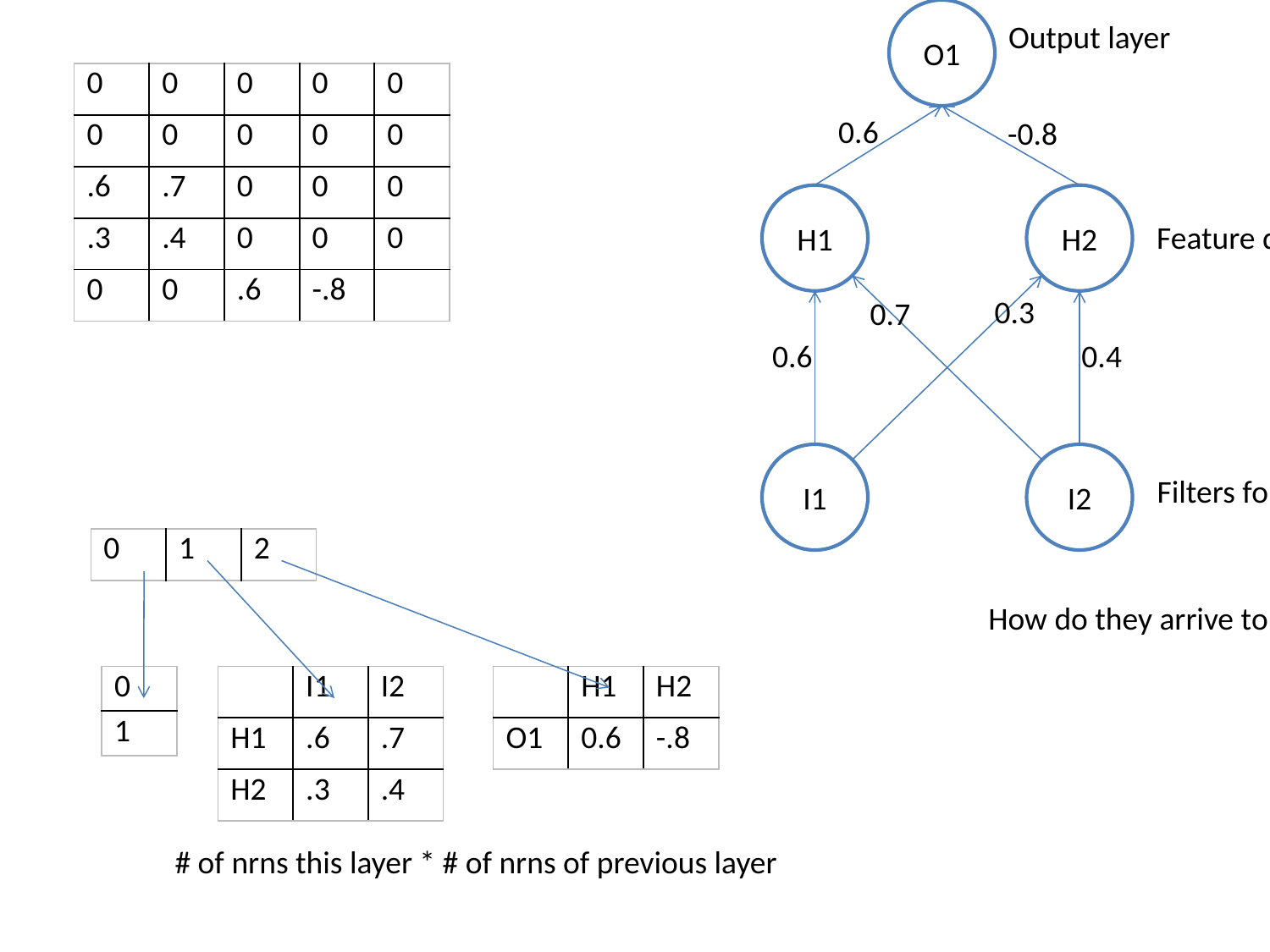

O1
Output layer
| 0 | 0 | 0 | 0 | 0 |
| --- | --- | --- | --- | --- |
| 0 | 0 | 0 | 0 | 0 |
| .6 | .7 | 0 | 0 | 0 |
| .3 | .4 | 0 | 0 | 0 |
| 0 | 0 | .6 | -.8 |  |
0.6
-0.8
H1
H2
Feature detectors
0.3
0.7
0.6
0.4
I1
I2
Filters for input signals
| 0 | 1 | 2 |
| --- | --- | --- |
How do they arrive to this?
| 0 |
| --- |
| 1 |
|  | I1 | I2 |
| --- | --- | --- |
| H1 | .6 | .7 |
| H2 | .3 | .4 |
|  | H1 | H2 |
| --- | --- | --- |
| O1 | 0.6 | -.8 |
# of nrns this layer * # of nrns of previous layer